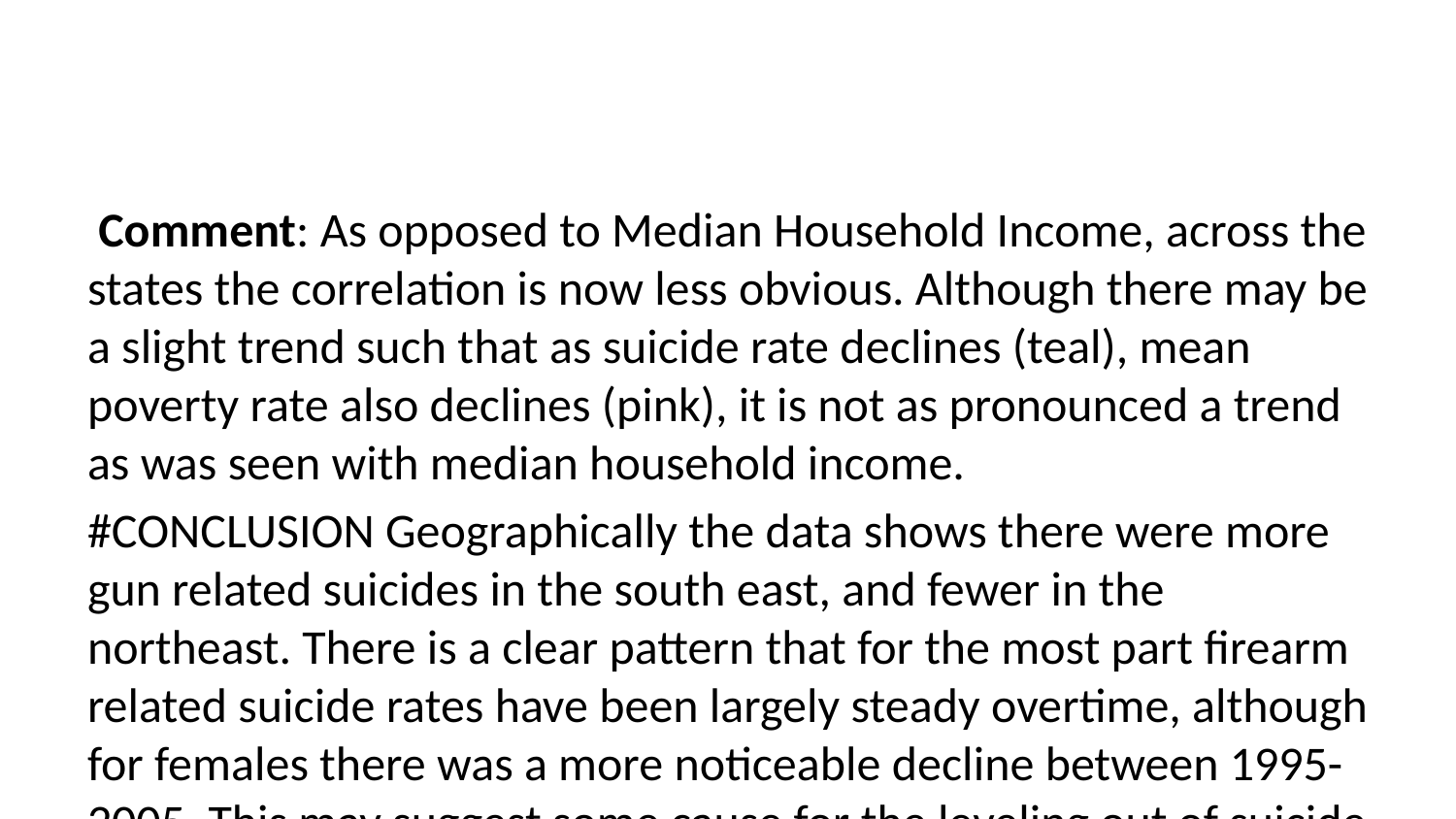

Comment: As opposed to Median Household Income, across the states the correlation is now less obvious. Although there may be a slight trend such that as suicide rate declines (teal), mean poverty rate also declines (pink), it is not as pronounced a trend as was seen with median household income.
#CONCLUSION Geographically the data shows there were more gun related suicides in the south east, and fewer in the northeast. There is a clear pattern that for the most part firearm related suicide rates have been largely steady overtime, although for females there was a more noticeable decline between 1995-2005. This may suggest some cause for the leveling out of suicide rates for females over time. Firearm related suicides are notably lower for females then they are for their male counterparts. One possible explanation for the higher suicide rates in some states that I explored in my analysis is lower income and poverty. Whereas a clear negative relationship was seen between average suicide rates and increasing income, it is less clear what the relationship might be between suicide and poverty across all states.
Future work in this realm could include information regarding mental health statistics, and treatments, as well as public funding for suicide prevention programs.
Sources
https://developers.google.com/public-data/docs/canonical/states_csv
https://api.census.gov/data/timeseries/poverty/saipe
https://www.rand.org/research/gun-policy/analysis/essays/firearm-availability-suicide.html